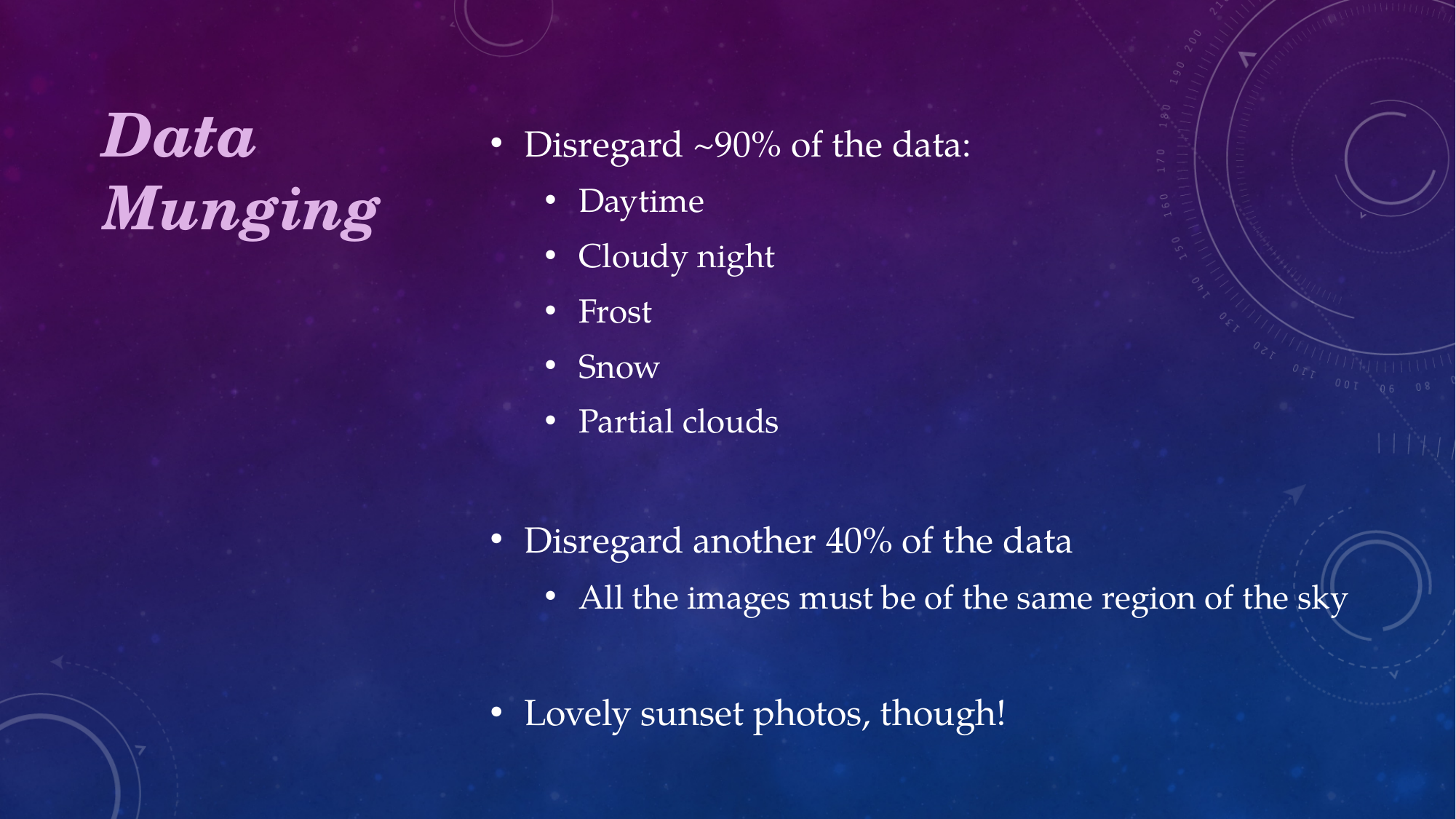

Data Munging
Disregard ~90% of the data:
Daytime
Cloudy night
Frost
Snow
Partial clouds

Disregard another 40% of the data
All the images must be of the same region of the sky

Lovely sunset photos, though!